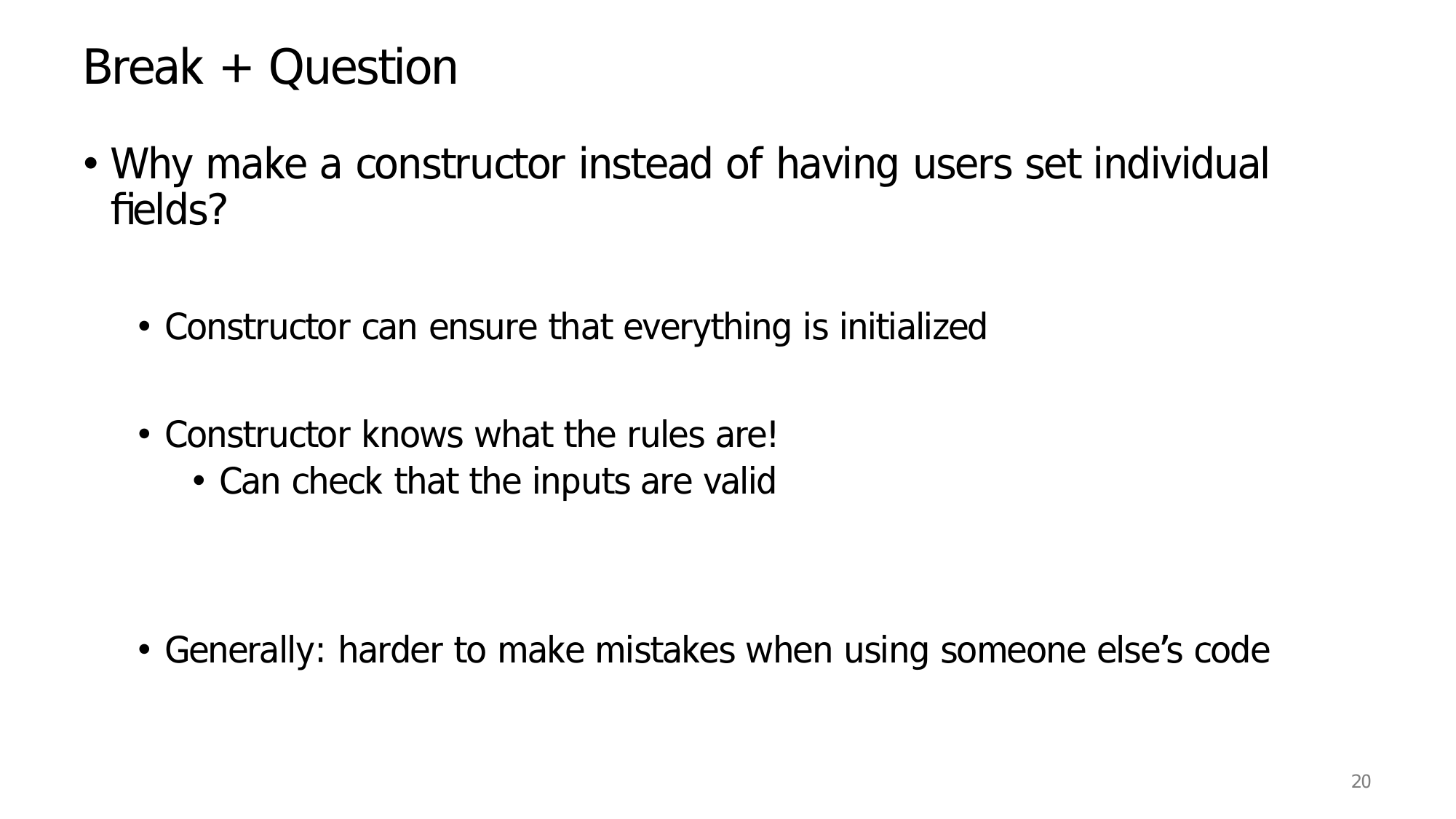

# Break + Question
Why make a constructor instead of having users set individual fields?

Constructor can ensure that everything is initialized

Constructor knows what the rules are!
Can check that the inputs are valid

Generally: harder to make mistakes when using someone else’s code
20